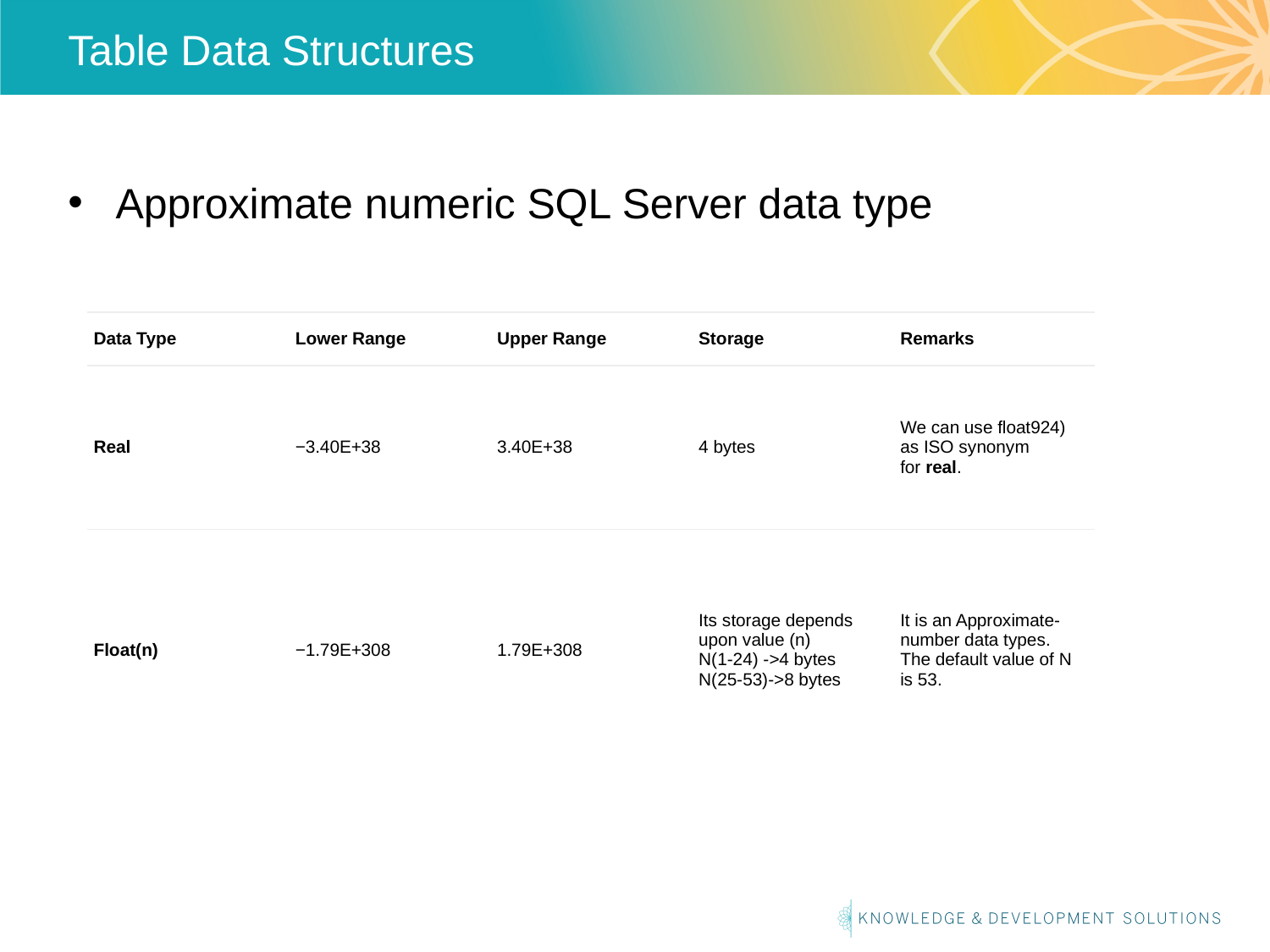

# Table Data Structures
Approximate numeric SQL Server data type

| Data Type | Lower Range | Upper Range | Storage | Remarks |
| --- | --- | --- | --- | --- |
| Real | −3.40E+38 | 3.40E+38 | 4 bytes | We can use float924) as ISO synonym for real. |
| Float(n) | −1.79E+308 | 1.79E+308 | Its storage depends upon value (n) N(1-24) ->4 bytes N(25-53)->8 bytes | It is an Approximate-number data types. The default value of N is 53. |